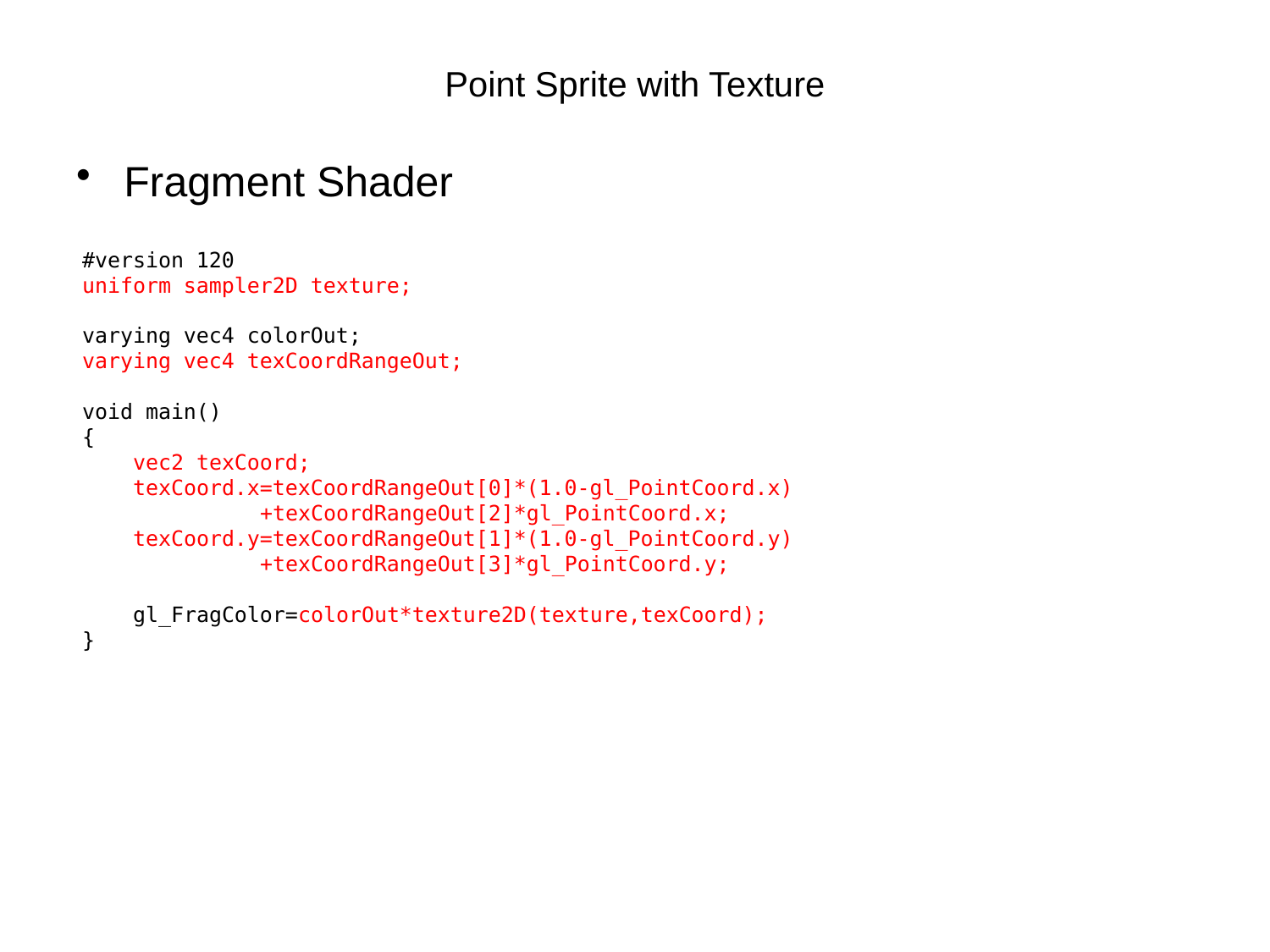

# Point Sprite with Texture
Fragment Shader
#version 120
uniform sampler2D texture;

varying vec4 colorOut;
varying vec4 texCoordRangeOut;

void main()
{
    vec2 texCoord;
    texCoord.x=texCoordRangeOut[0]*(1.0-gl_PointCoord.x)
              +texCoordRangeOut[2]*gl_PointCoord.x;
    texCoord.y=texCoordRangeOut[1]*(1.0-gl_PointCoord.y)
              +texCoordRangeOut[3]*gl_PointCoord.y;

    gl_FragColor=colorOut*texture2D(texture,texCoord);
}